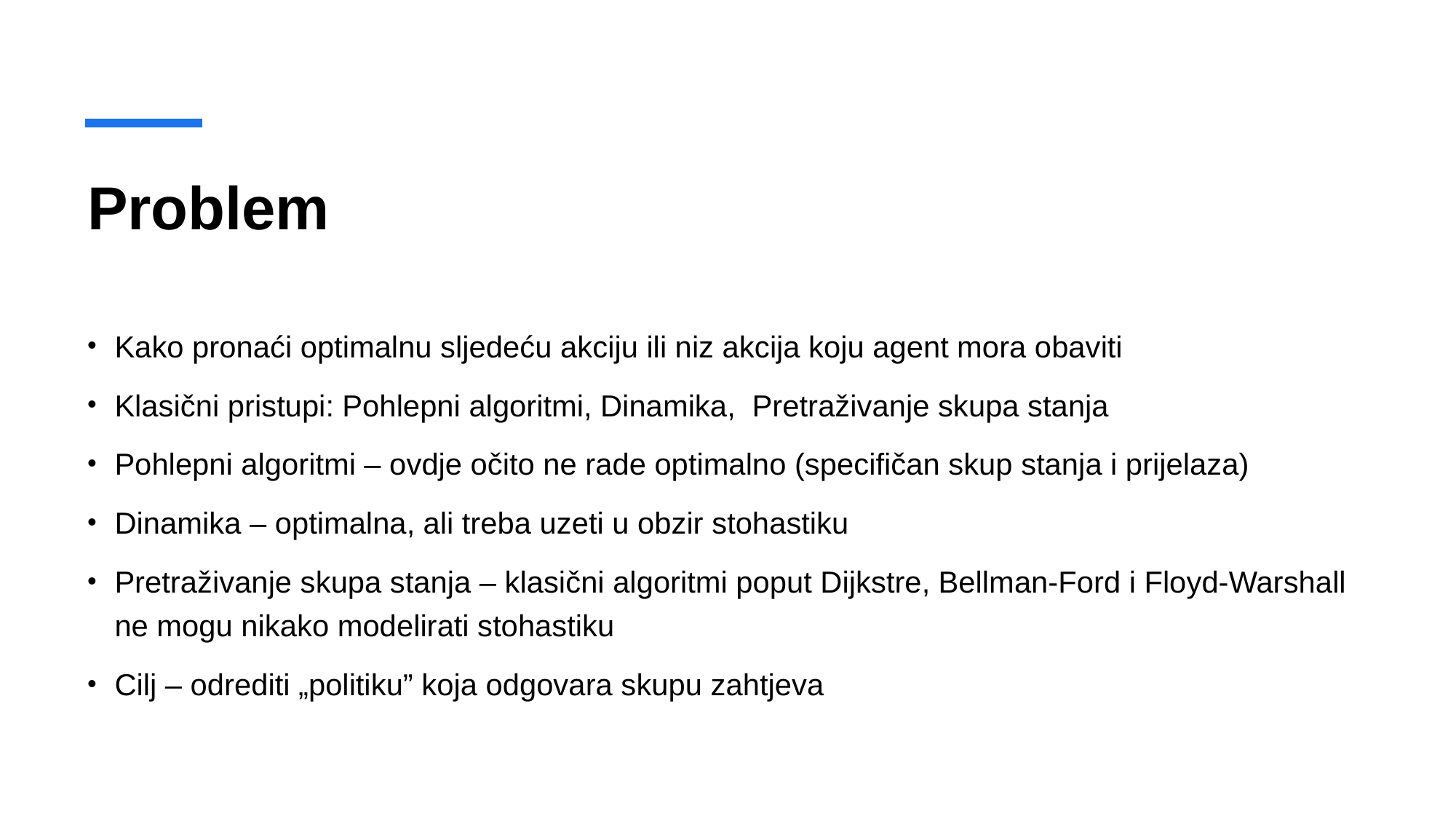

# Problem
Kako pronaći optimalnu sljedeću akciju ili niz akcija koju agent mora obaviti
Klasični pristupi: Pohlepni algoritmi, Dinamika,  Pretraživanje skupa stanja
Pohlepni algoritmi – ovdje očito ne rade optimalno (specifičan skup stanja i prijelaza)
Dinamika – optimalna, ali treba uzeti u obzir stohastiku
Pretraživanje skupa stanja – klasični algoritmi poput Dijkstre, Bellman-Ford i Floyd-Warshall ne mogu nikako modelirati stohastiku
Cilj – odrediti „politiku” koja odgovara skupu zahtjeva